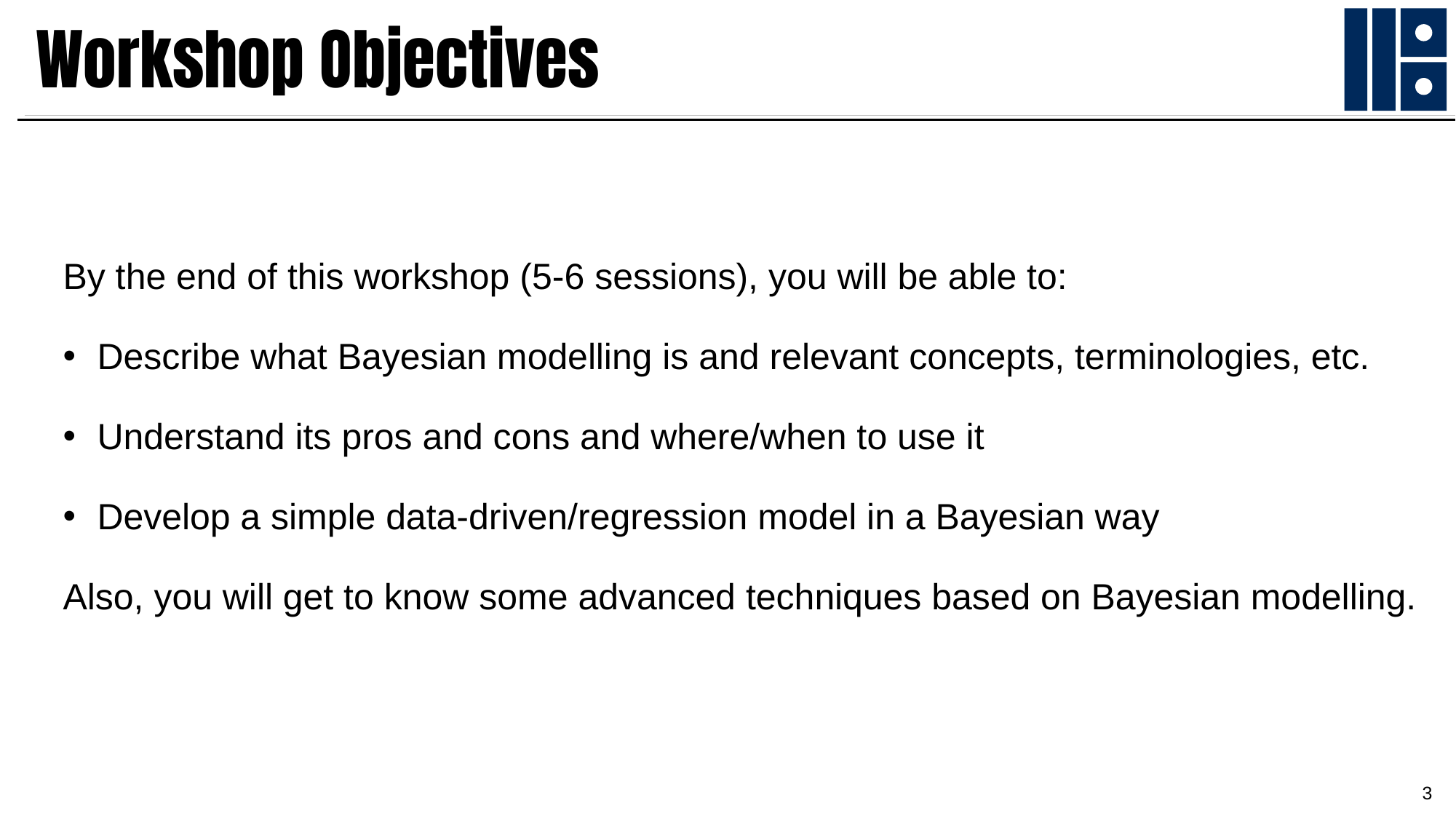

# Workshop Objectives
By the end of this workshop (5-6 sessions), you will be able to:
Describe what Bayesian modelling is and relevant concepts, terminologies, etc.
Understand its pros and cons and where/when to use it
Develop a simple data-driven/regression model in a Bayesian way
Also, you will get to know some advanced techniques based on Bayesian modelling.
3